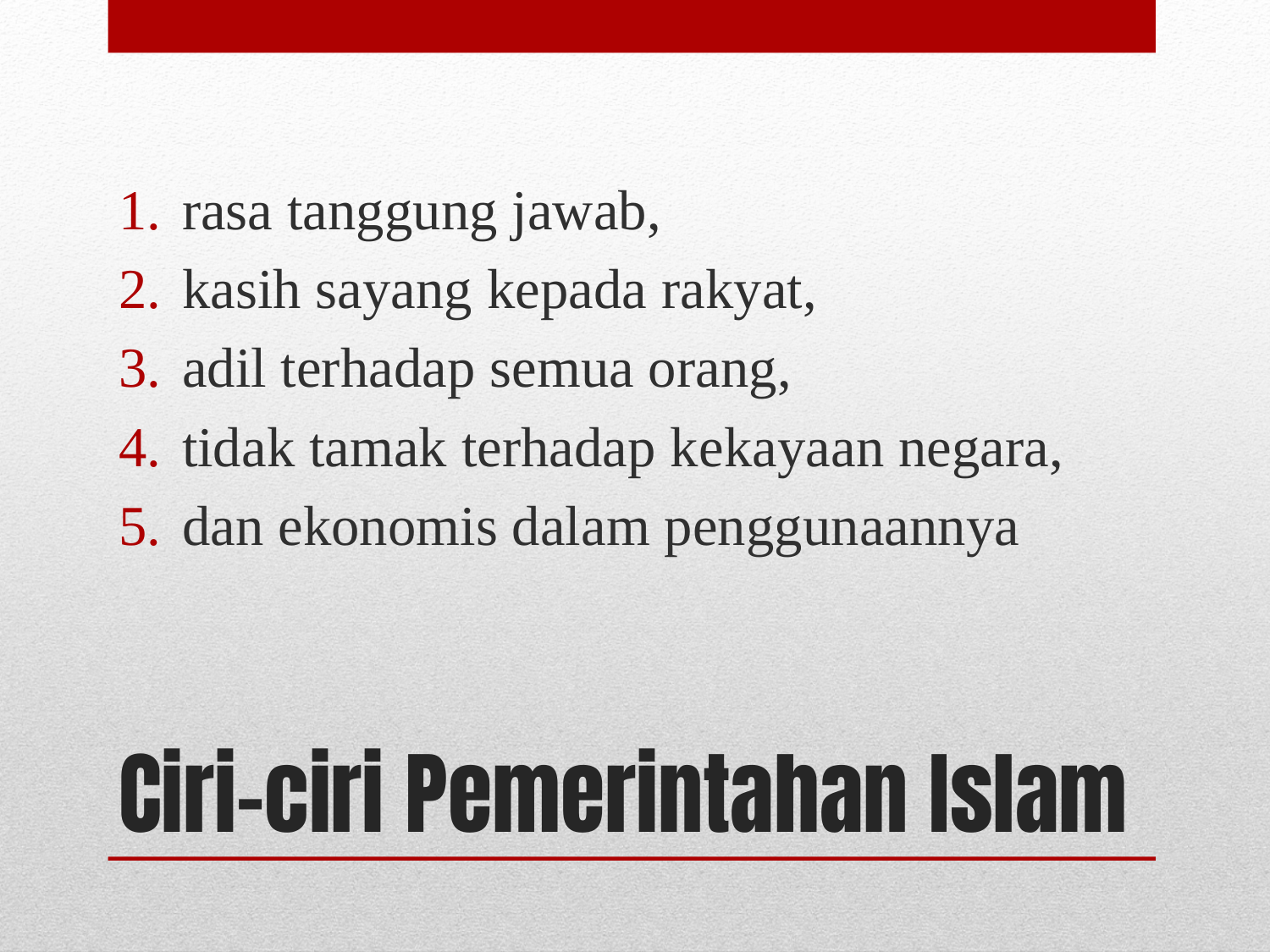

rasa tanggung jawab,
kasih sayang kepada rakyat,
adil terhadap semua orang,
tidak tamak terhadap kekayaan negara,
dan ekonomis dalam penggunaannya
# Ciri-ciri Pemerintahan Islam